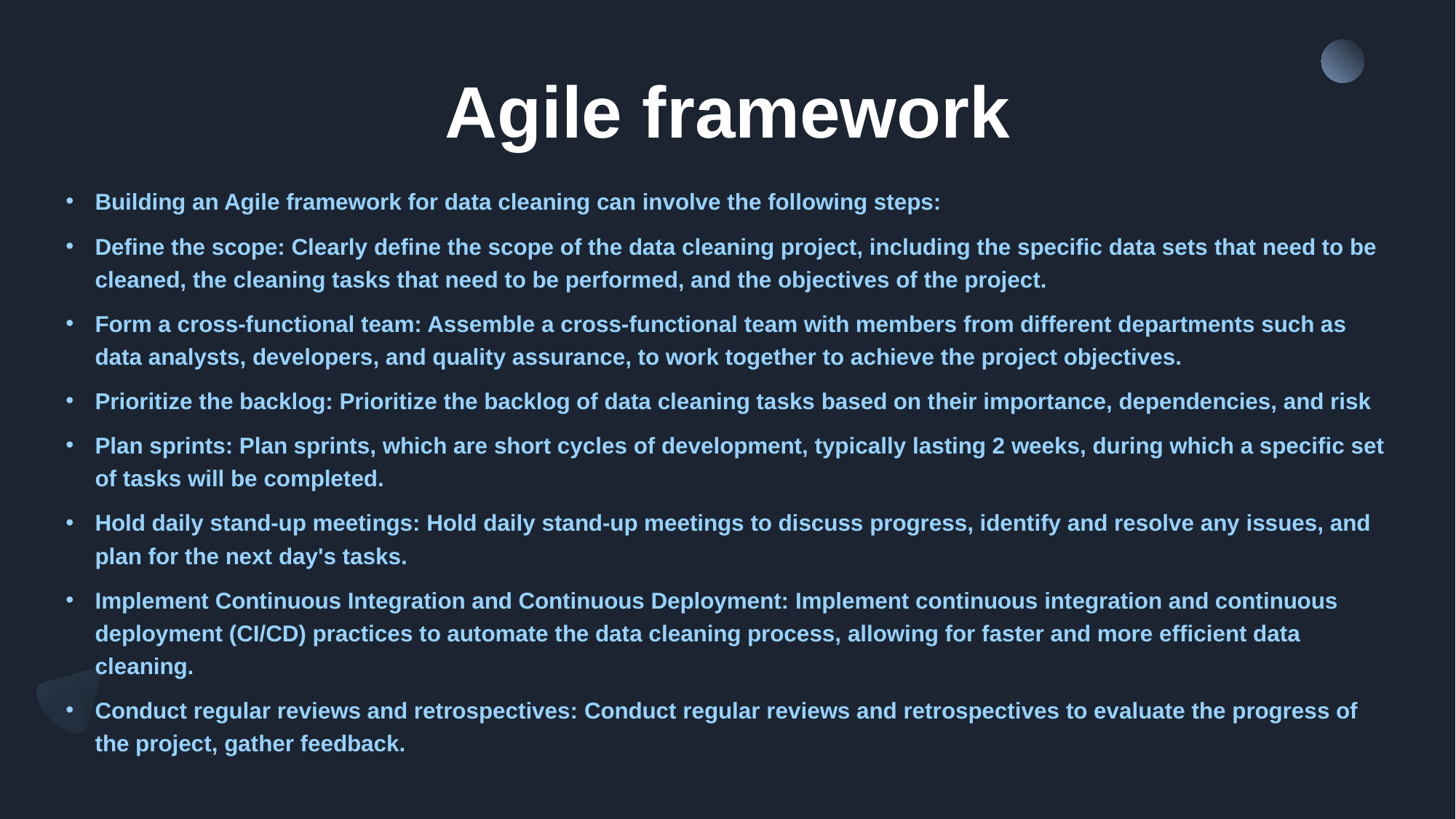

# Agile framework
Building an Agile framework for data cleaning can involve the following steps:
Define the scope: Clearly define the scope of the data cleaning project, including the specific data sets that need to be cleaned, the cleaning tasks that need to be performed, and the objectives of the project.
Form a cross-functional team: Assemble a cross-functional team with members from different departments such as data analysts, developers, and quality assurance, to work together to achieve the project objectives.
Prioritize the backlog: Prioritize the backlog of data cleaning tasks based on their importance, dependencies, and risk
Plan sprints: Plan sprints, which are short cycles of development, typically lasting 2 weeks, during which a specific set of tasks will be completed.
Hold daily stand-up meetings: Hold daily stand-up meetings to discuss progress, identify and resolve any issues, and plan for the next day's tasks.
Implement Continuous Integration and Continuous Deployment: Implement continuous integration and continuous deployment (CI/CD) practices to automate the data cleaning process, allowing for faster and more efficient data cleaning.
Conduct regular reviews and retrospectives: Conduct regular reviews and retrospectives to evaluate the progress of the project, gather feedback.